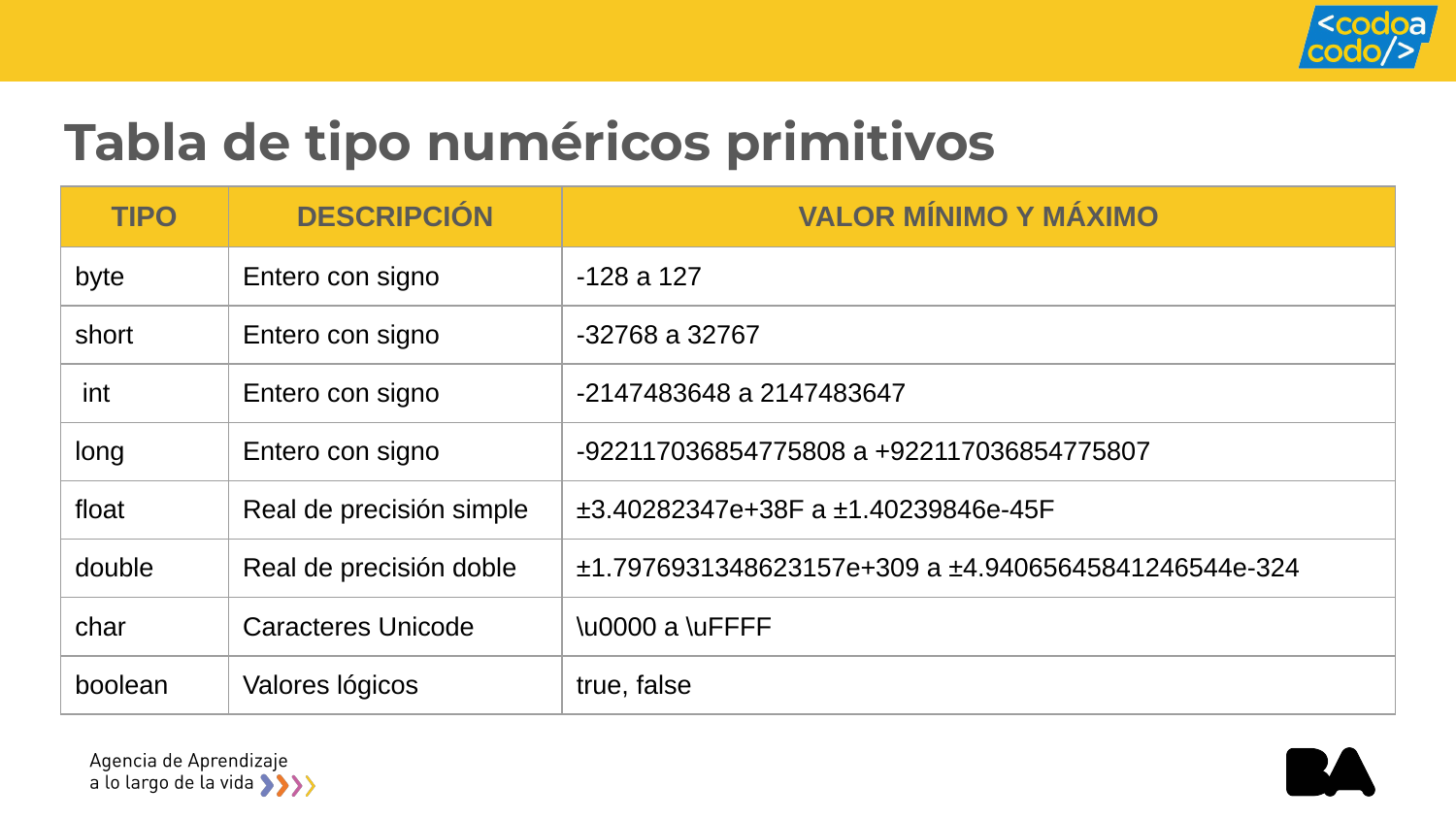

# Tabla de tipo numéricos primitivos
| TIPO | DESCRIPCIÓN | VALOR MÍNIMO Y MÁXIMO |
| --- | --- | --- |
| byte | Entero con signo | -128 a 127 |
| short | Entero con signo | -32768 a 32767 |
| int | Entero con signo | -2147483648 a 2147483647 |
| long | Entero con signo | -922117036854775808 a +922117036854775807 |
| float | Real de precisión simple | ±3.40282347e+38F a ±1.40239846e-45F |
| double | Real de precisión doble | ±1.7976931348623157e+309 a ±4.94065645841246544e-324 |
| char | Caracteres Unicode | \u0000 a \uFFFF |
| boolean | Valores lógicos | true, false |